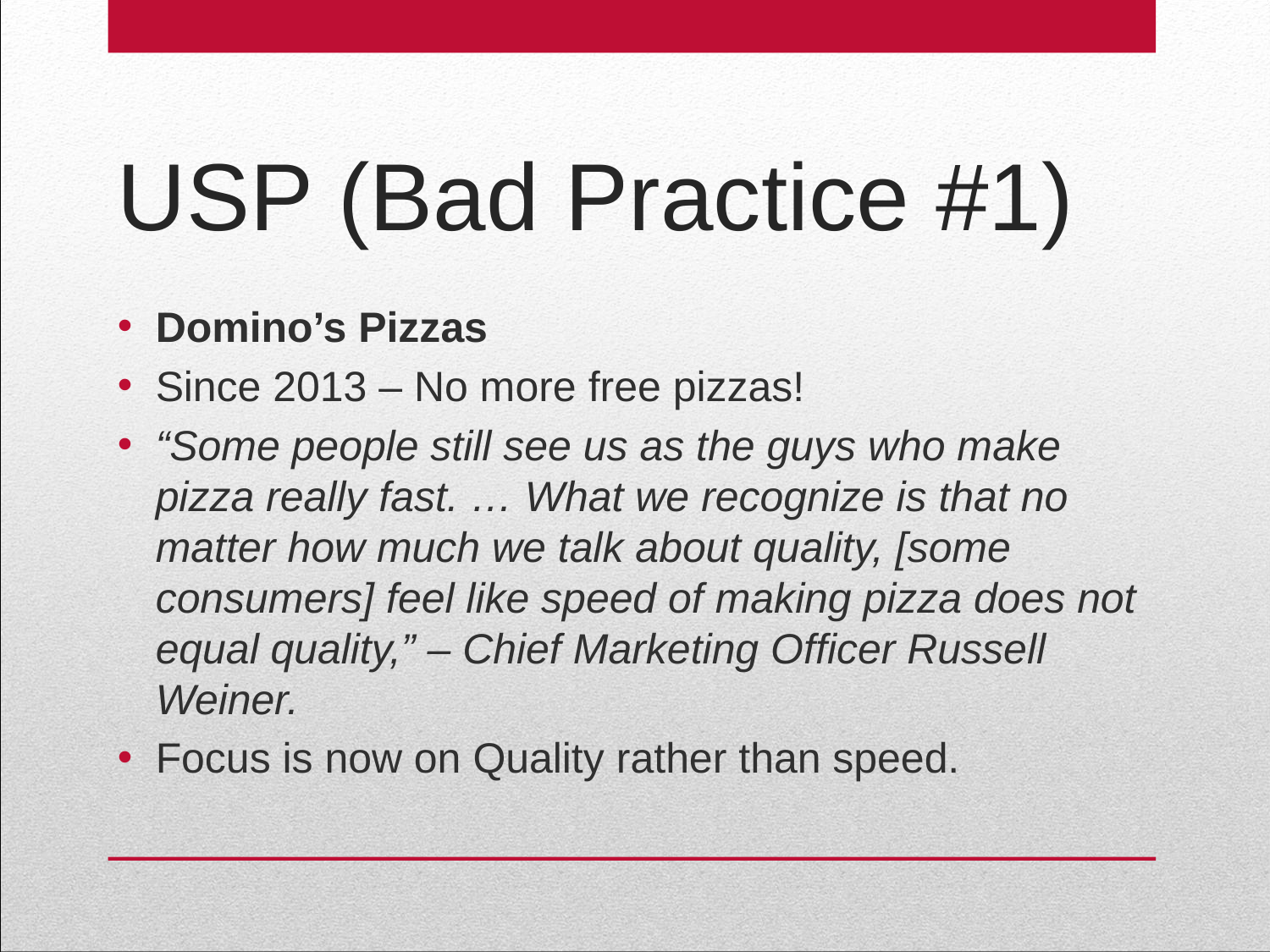

# USP (Bad Practice #1)
Domino’s Pizzas
Since 2013 – No more free pizzas!
“Some people still see us as the guys who make pizza really fast. … What we recognize is that no matter how much we talk about quality, [some consumers] feel like speed of making pizza does not equal quality,” – Chief Marketing Officer Russell Weiner.
Focus is now on Quality rather than speed.